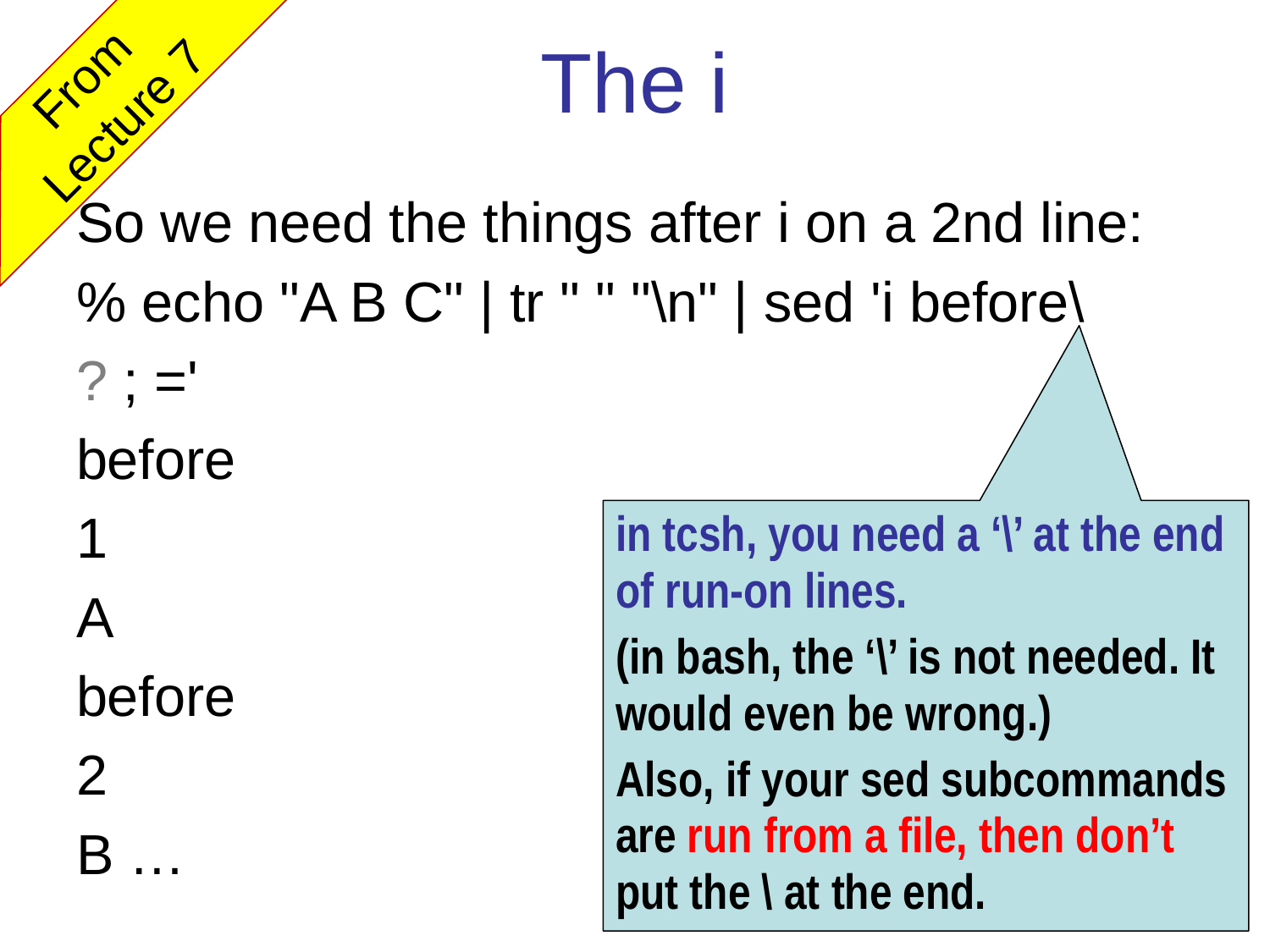

# The i
From Lecture 7

So we need the things after i on a 2nd line:
% echo "A B C" | tr " " "\n" | sed 'i before\
? ; ='
before
1
A
before
2
B …
in tcsh, you need a ‘\’ at the end of run-on lines.
(in bash, the ‘\’ is not needed. It would even be wrong.)

Also, if your sed subcommands are run from a file, then don’t put the \ at the end.